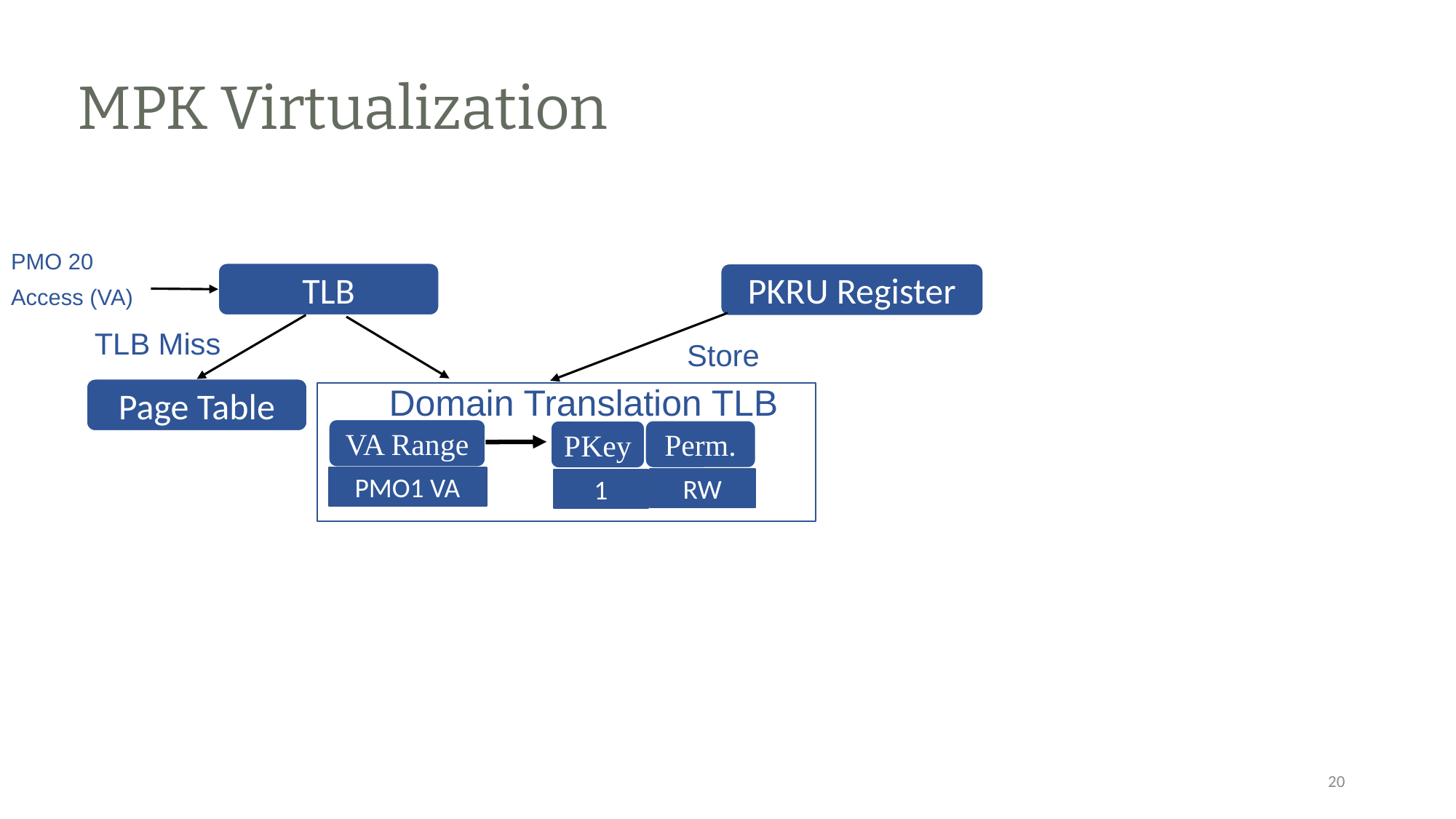

# MPK Virtualization

PMO 20
Access (VA)
TLB
PKRU Register
TLB Miss
Store
Page Table
Domain Translation TLB

VA Range
Perm.
PKey
PMO1 VA
RW
1
20